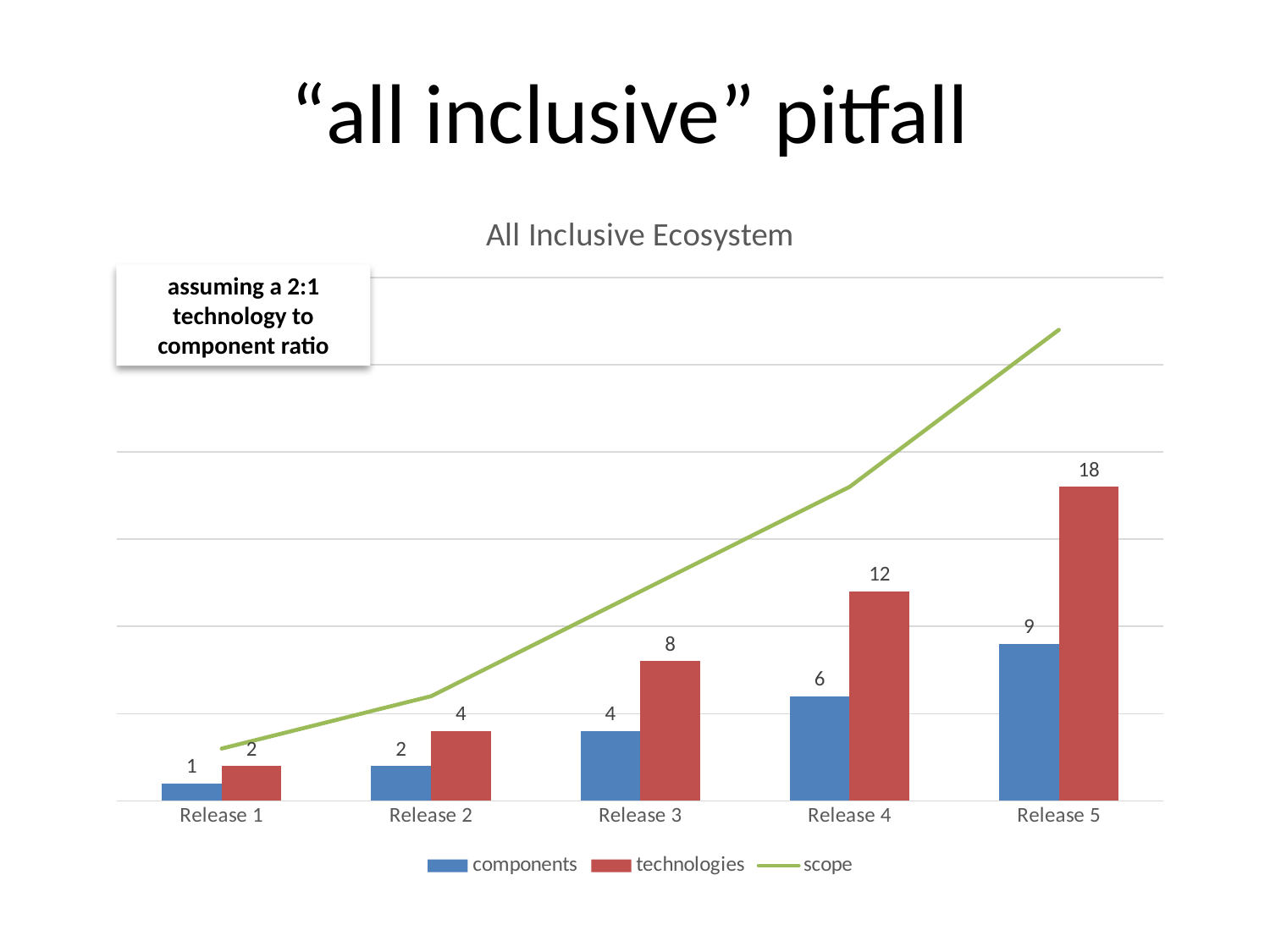

“all inclusive” pitfall

### Chart: All Inclusive Ecosystem

| Category | components | technologies | scope |
|---|---|---|---|
| Release 1 | 1.0 | 2.0 | 3.0 |
| Release 2 | 2.0 | 4.0 | 6.0 |
| Release 3 | 4.0 | 8.0 | 12.0 |
| Release 4 | 6.0 | 12.0 | 18.0 |
| Release 5 | 9.0 | 18.0 | 27.0 |
assuming a 2:1 technology to component ratio